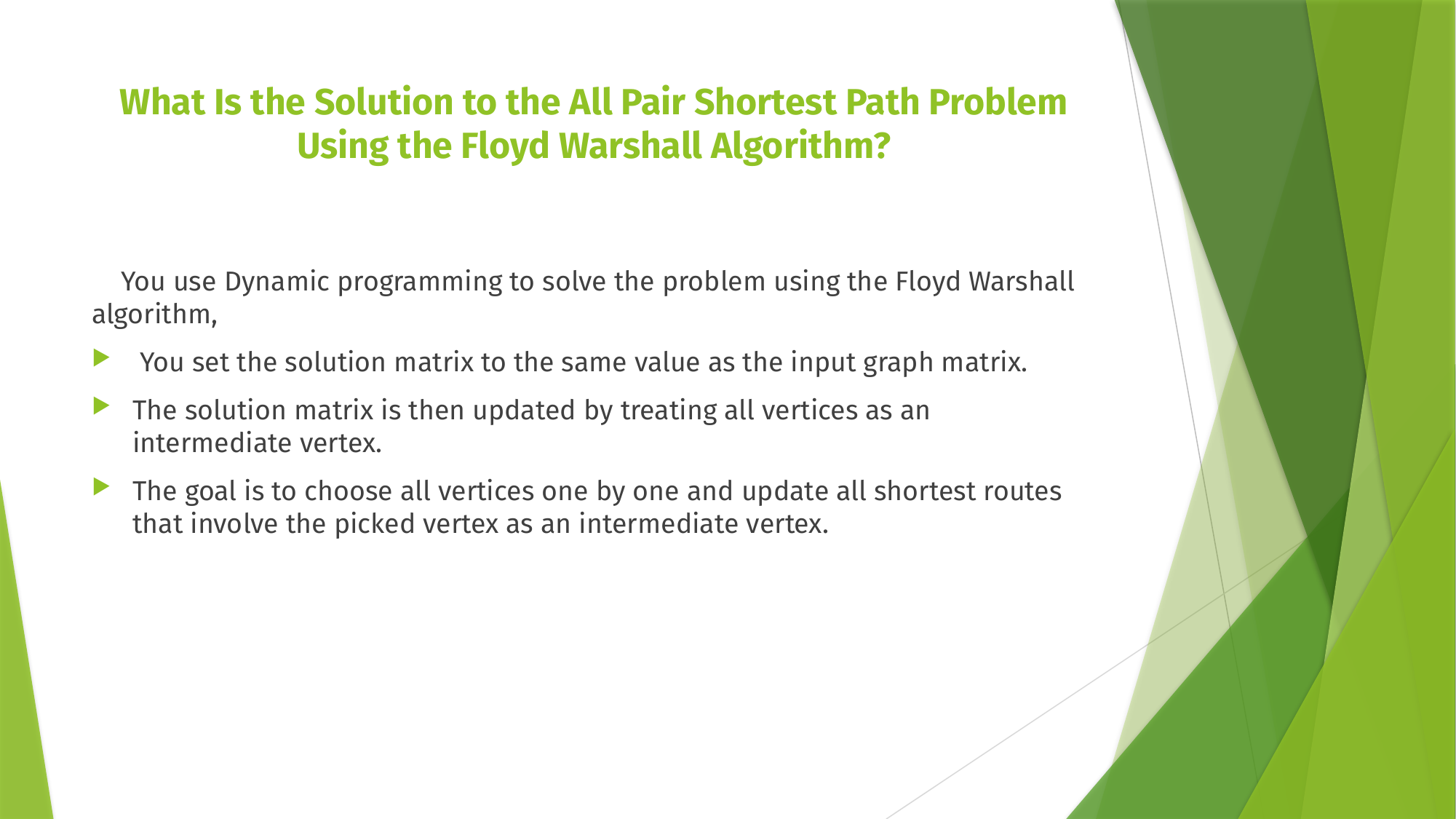

# What Is the Solution to the All Pair Shortest Path Problem Using the Floyd Warshall Algorithm?
    You use Dynamic programming to solve the problem using the Floyd Warshall algorithm,
 You set the solution matrix to the same value as the input graph matrix.
The solution matrix is then updated by treating all vertices as an intermediate vertex.
The goal is to choose all vertices one by one and update all shortest routes that involve the picked vertex as an intermediate vertex.